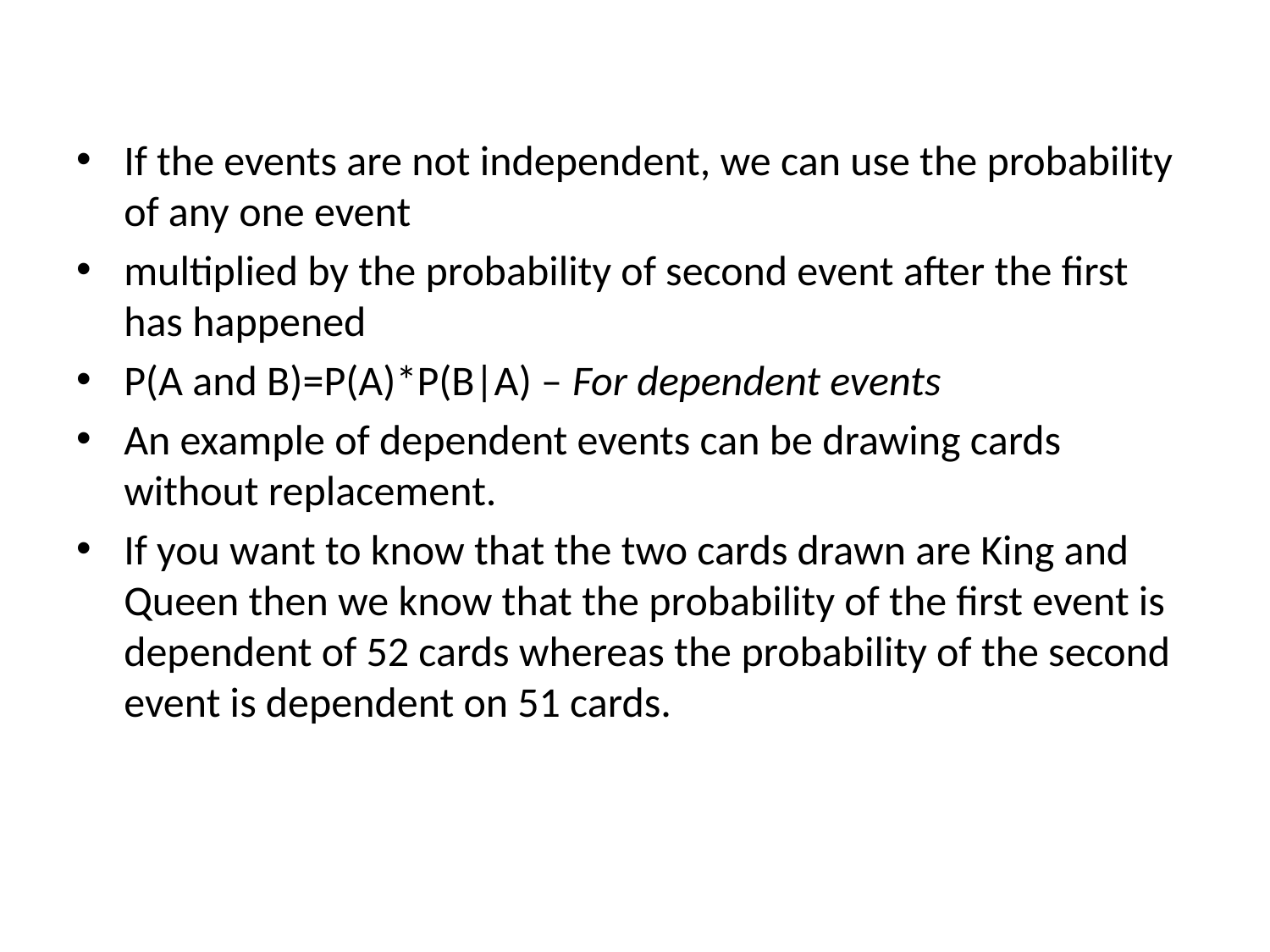

If the events are not independent, we can use the probability of any one event
multiplied by the probability of second event after the first has happened
P(A and B)=P(A)*P(B|A) – For dependent events
An example of dependent events can be drawing cards without replacement.
If you want to know that the two cards drawn are King and Queen then we know that the probability of the first event is dependent of 52 cards whereas the probability of the second event is dependent on 51 cards.